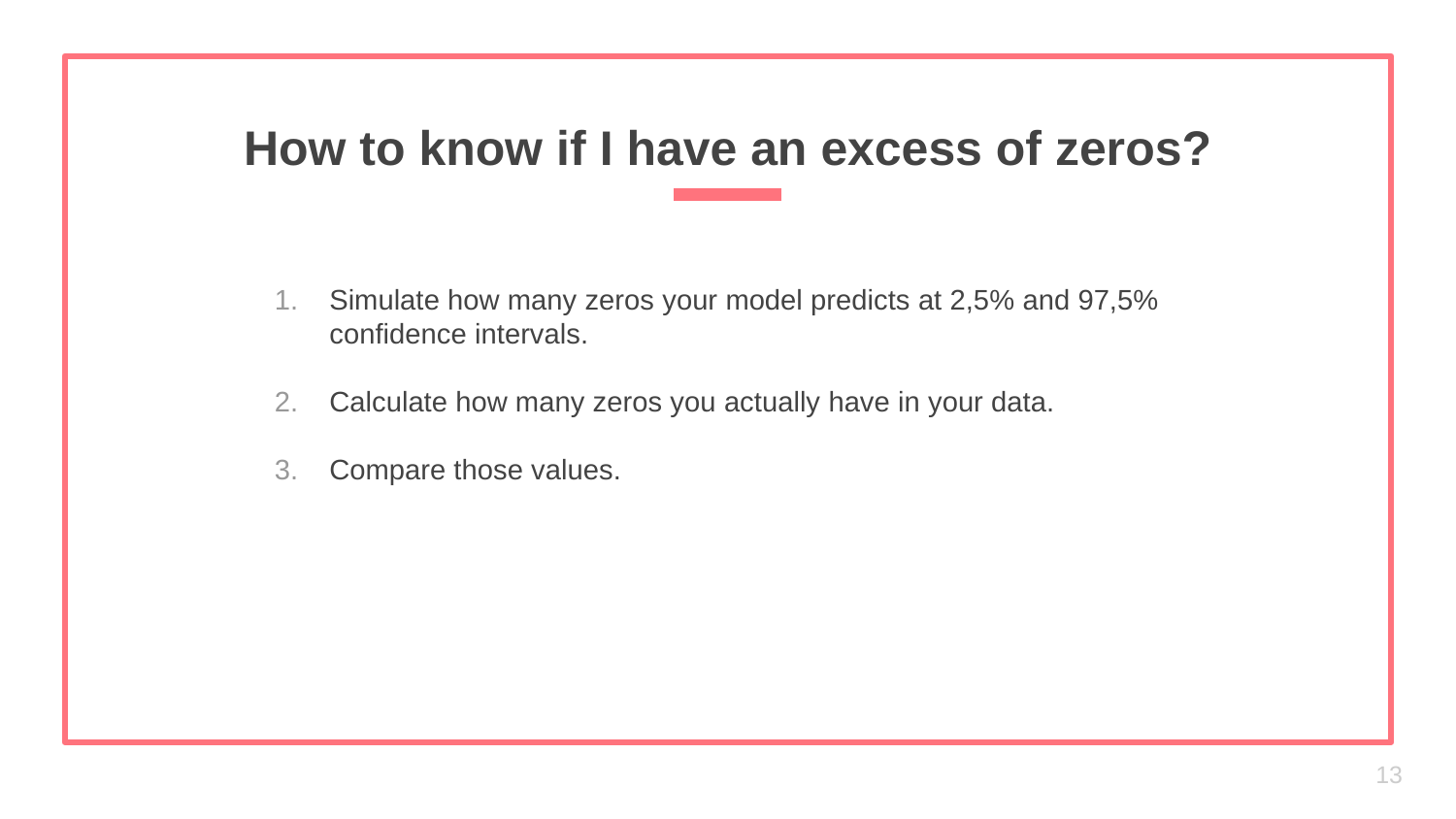

# How to know if I have an excess of zeros?
Simulate how many zeros your model predicts at 2,5% and 97,5% confidence intervals.

Calculate how many zeros you actually have in your data.

Compare those values.

13